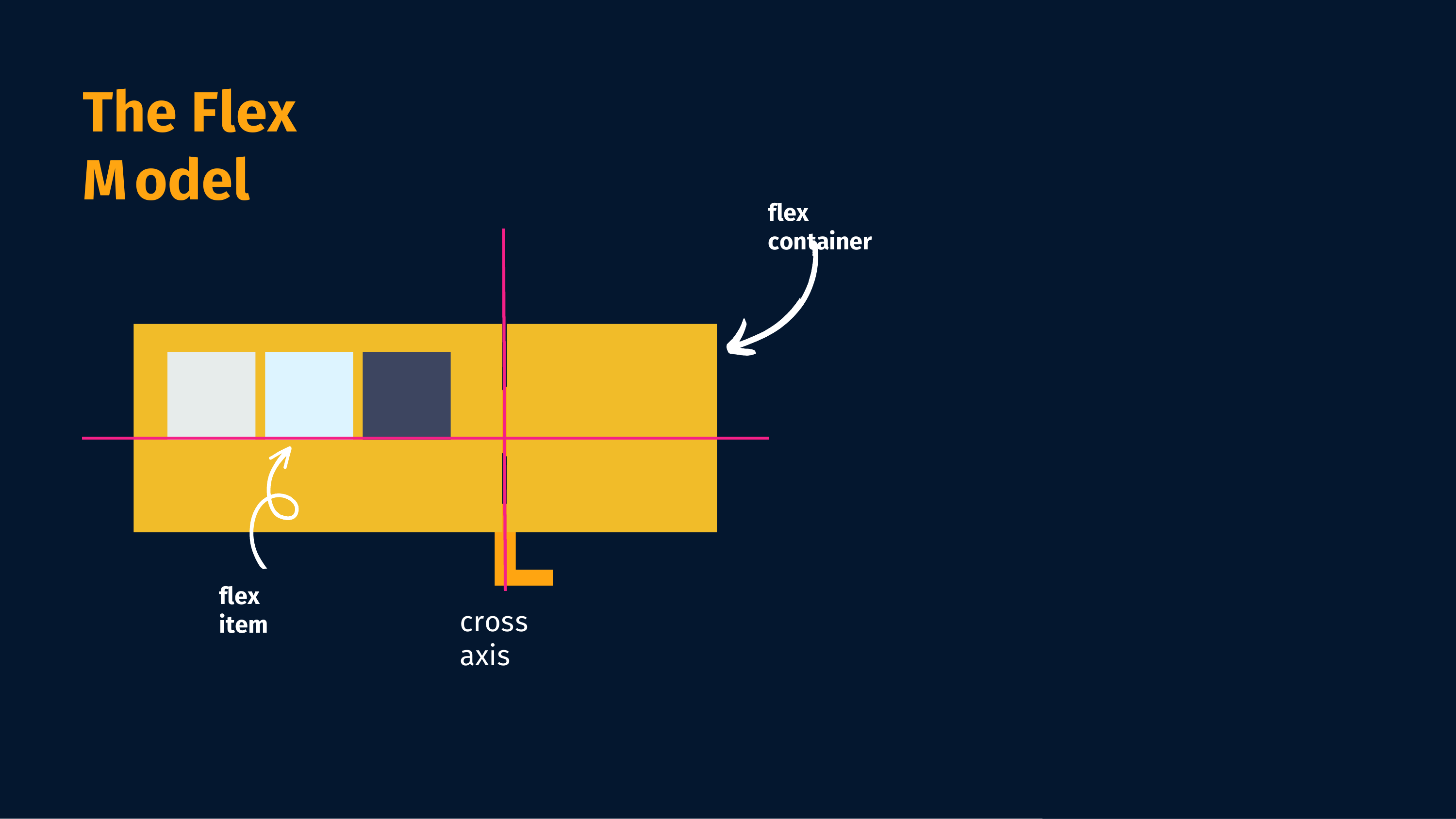

# The Flex Model
flex container

COL
flex item

cross axis
set dŤsplay property of contaŤner to flex fŤrst